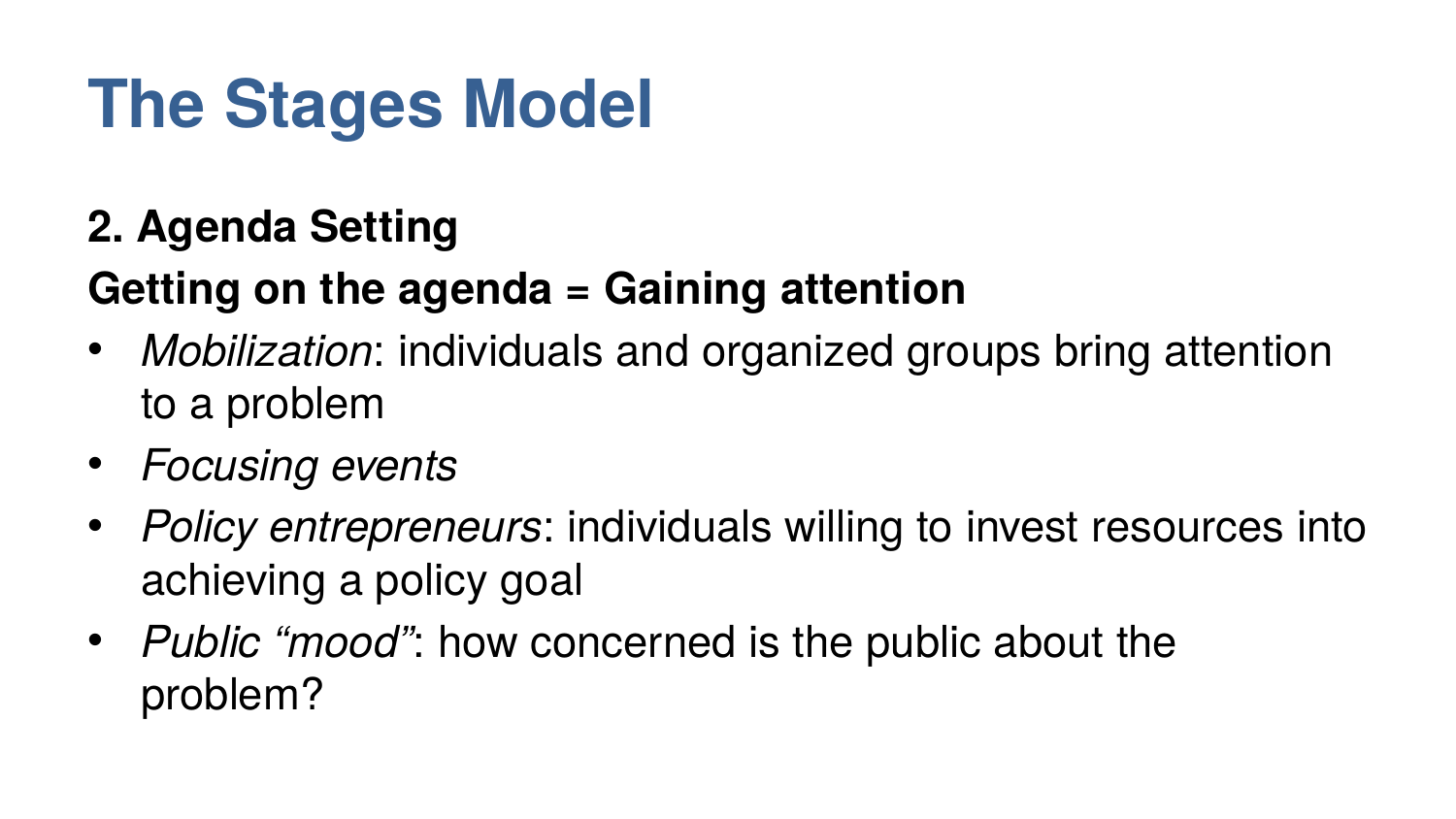

# The Stages Model
2. Agenda Setting
Getting on the agenda = Gaining attention
Mobilization: individuals and organized groups bring attention to a problem
Focusing events
Policy entrepreneurs: individuals willing to invest resources into achieving a policy goal
Public “mood”: how concerned is the public about the problem?